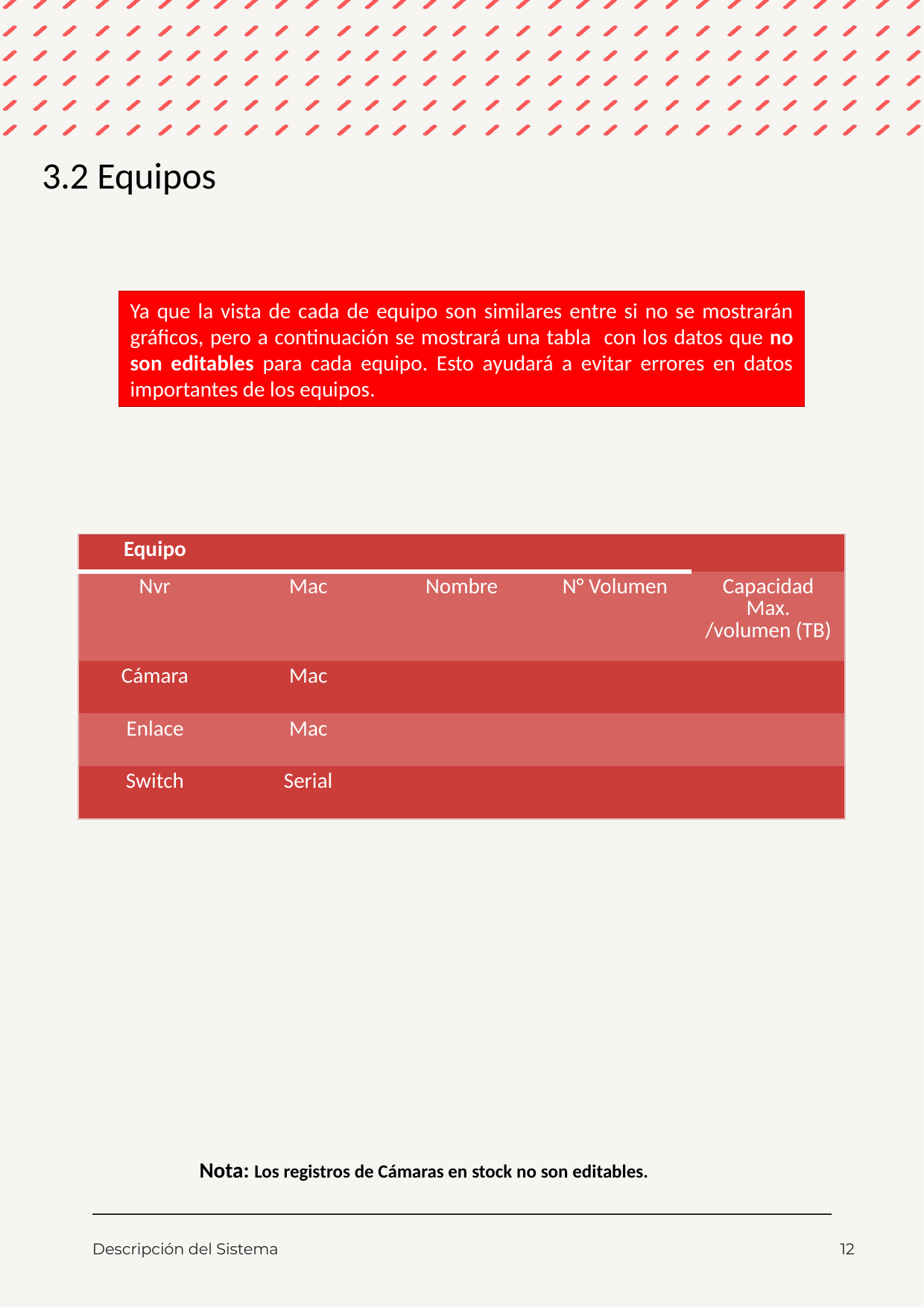

3.2 Equipos
Ya que la vista de cada de equipo son similares entre si no se mostrarán gráficos, pero a continuación se mostrará una tabla  con los datos que no son editables para cada equipo. Esto ayudará a evitar errores en datos importantes de los equipos.
| Equipo |  |  |  |  |
| --- | --- | --- | --- | --- |
| Nvr | Mac | Nombre | N° Volumen | Capacidad Max. /volumen (TB) |
| Cámara | Mac |  |  |  |
| Enlace | Mac |  |  |  |
| Switch | Serial |  |  |  |
Nota: Los registros de Cámaras en stock no son editables.

Descripción del Sistema
12